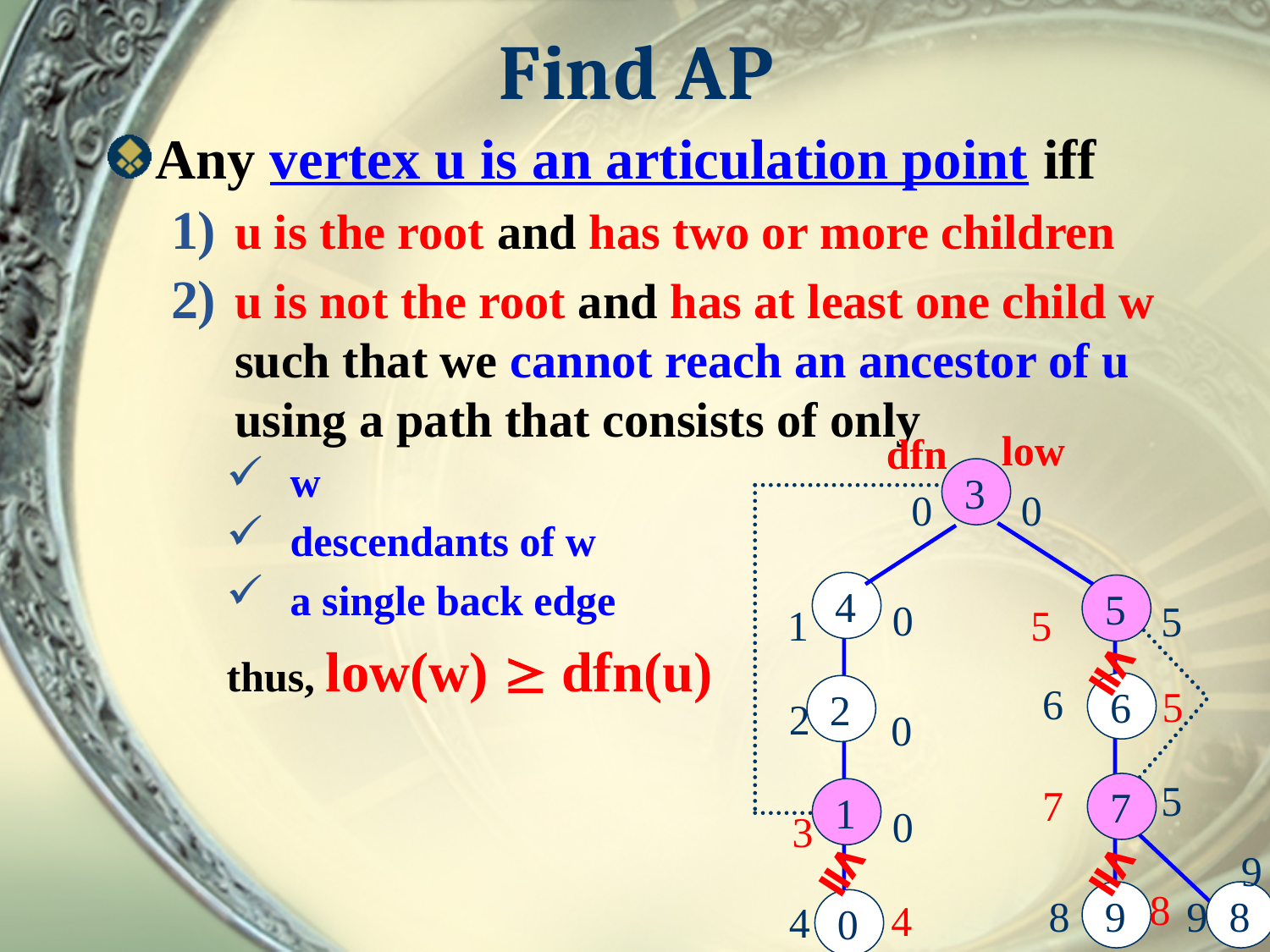

# Find AP
Any vertex u is an articulation point iff
u is the root and has two or more children
u is not the root and has at least one child w
such that we cannot reach an ancestor of u
using a path that consists of only
w
descendants of w
a single back edge
thus, low(w) ≥ dfn(u)
low
dfn
3
0
0

4
5
0
5
1                     5

≦
6

7
6
5
2
2

4
0

5
7
1
0
3

≦
≦
9
8
9
8
  8           9
4
0